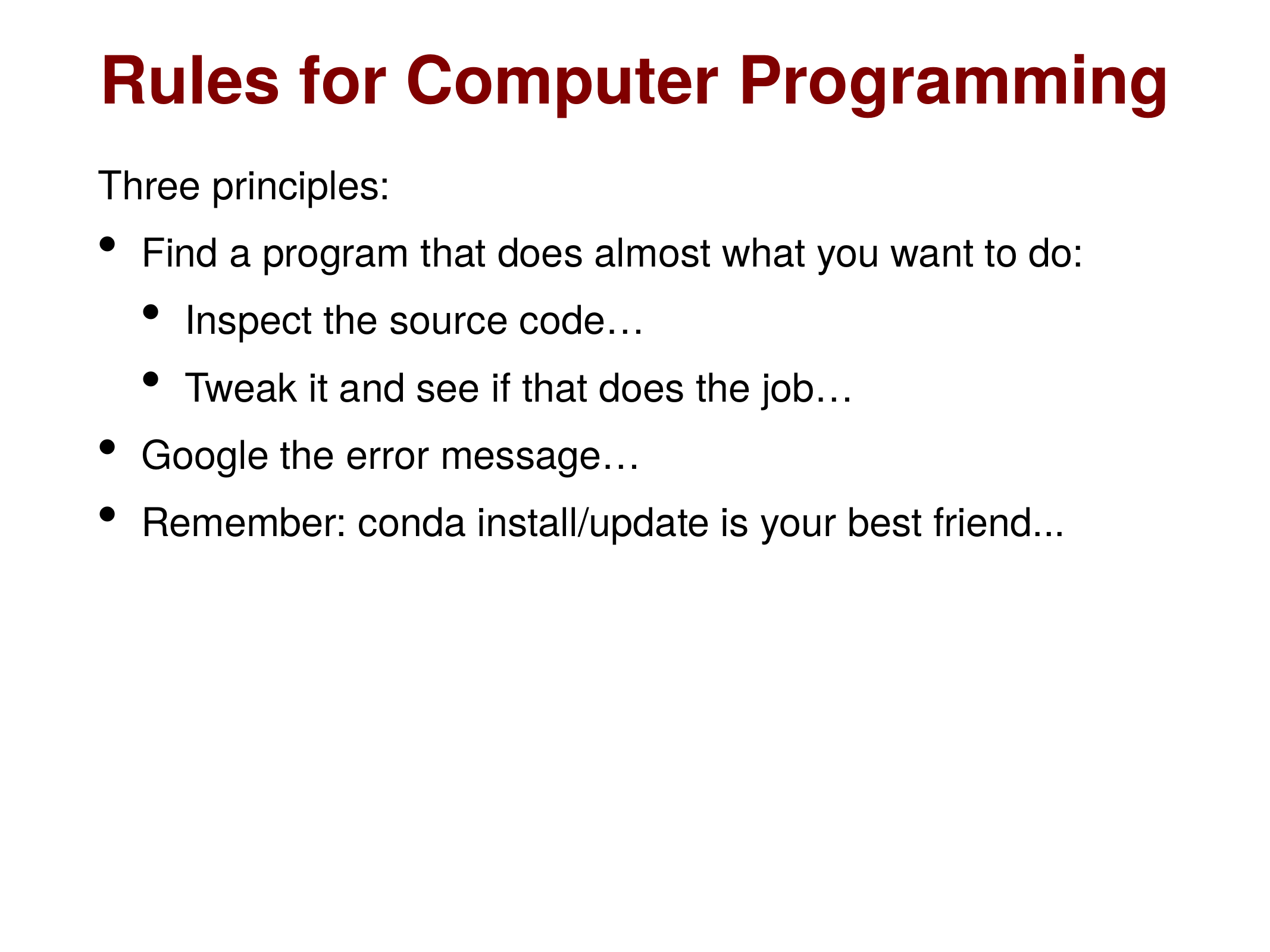

# Rules for Computer Programming
Three principles:
Find a program that does almost what you want to do:
Inspect the source code…
Tweak it and see if that does the job…
Google the error message…
Remember: conda install/update is your best friend...